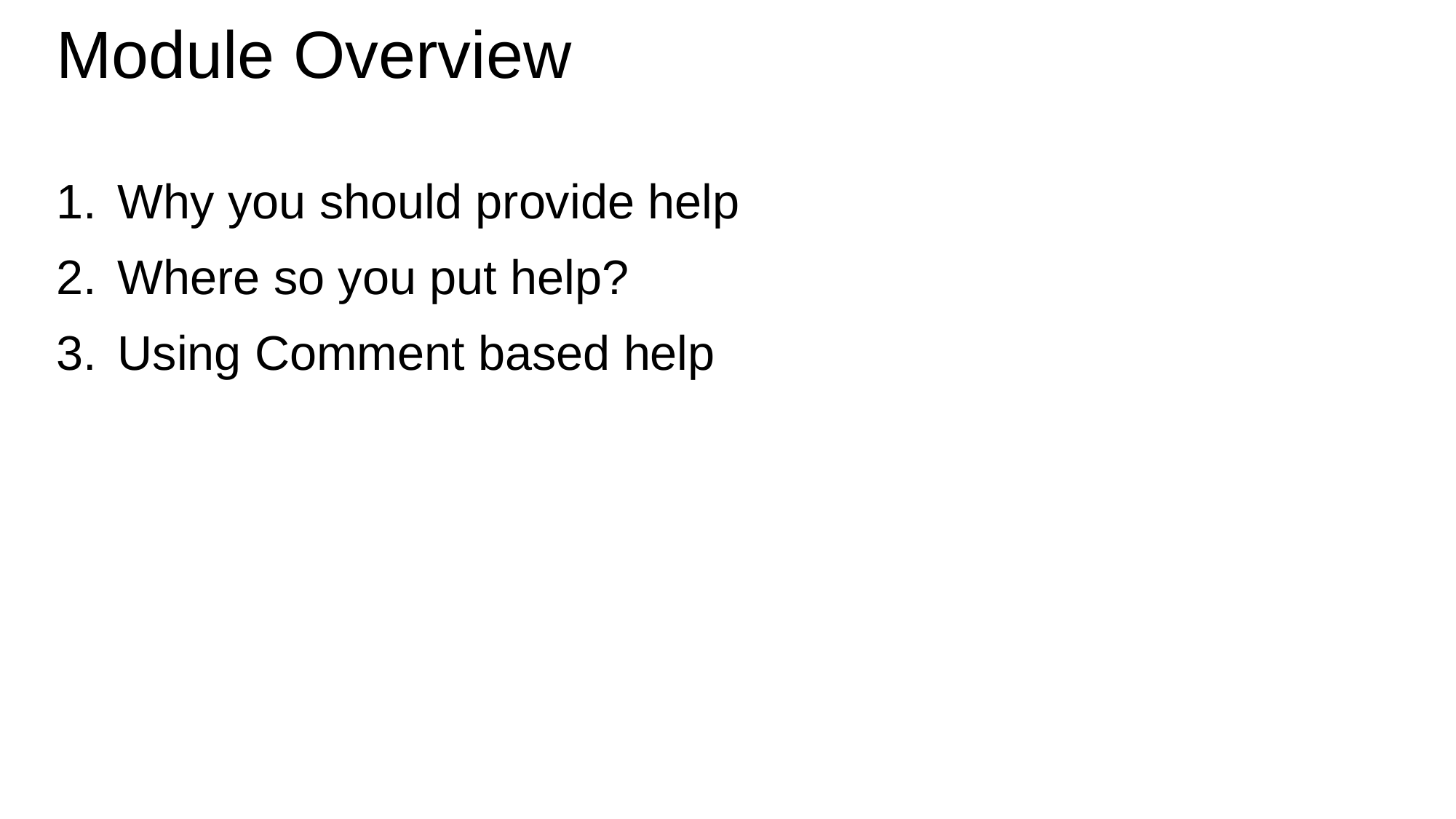

# Module Overview
Why you should provide help
Where so you put help?
Using Comment based help